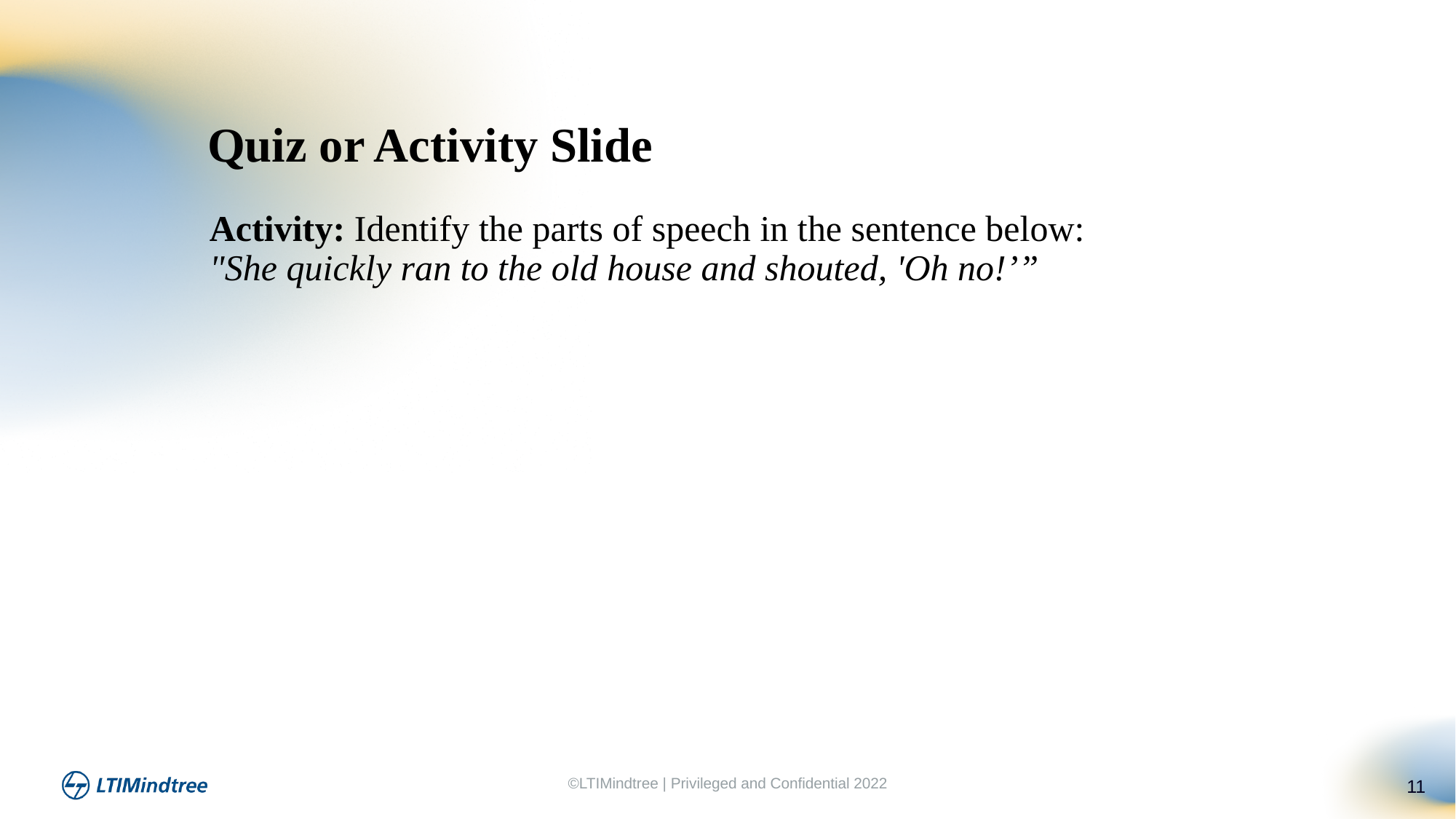

Quiz or Activity Slide

Activity: Identify the parts of speech in the sentence below:
"She quickly ran to the old house and shouted, 'Oh no!’”